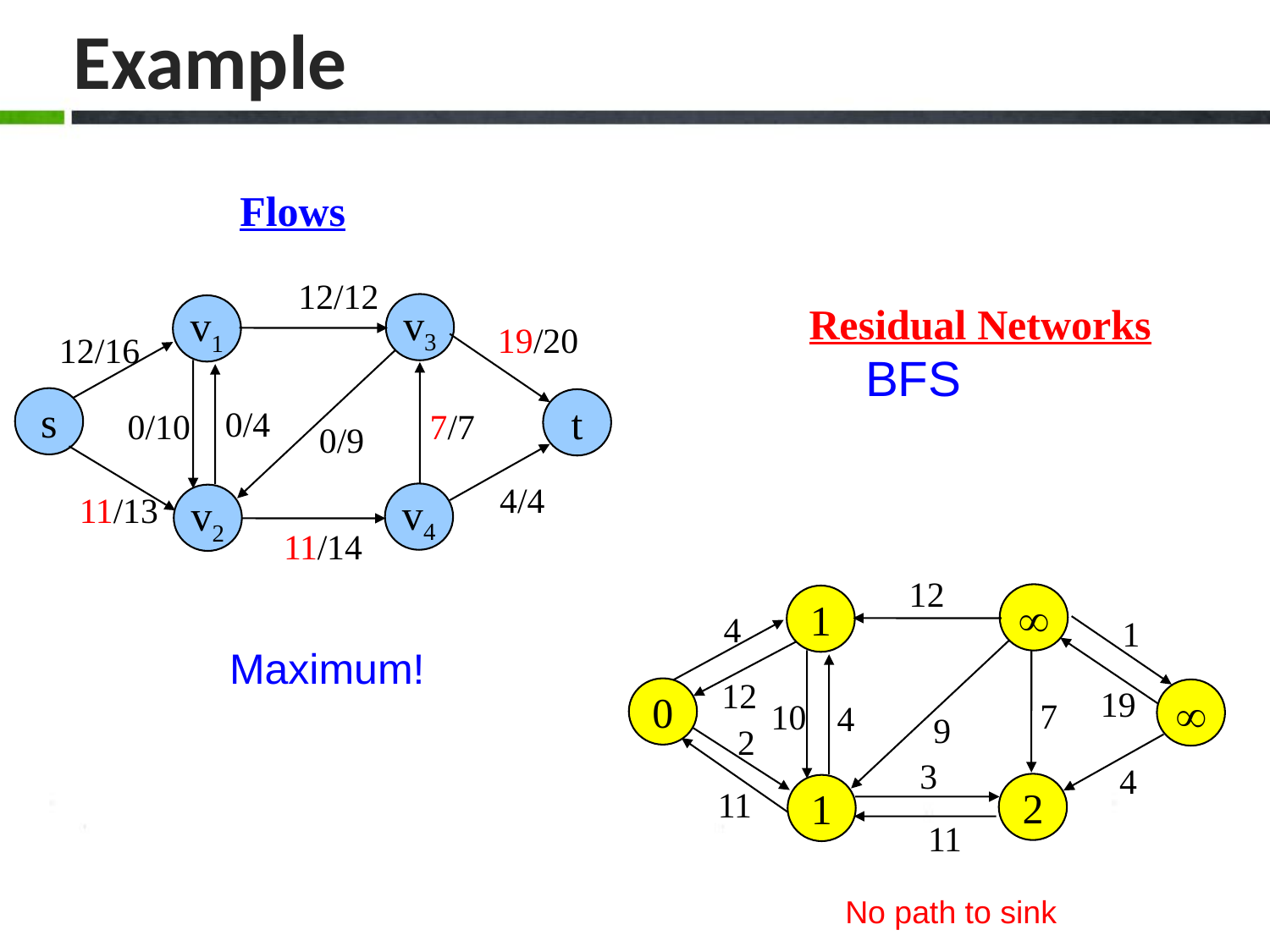

Example
Flows
12/12
Residual Networks
v3
v1
19/20
12/16

BFS

s
t
0/4
0/10
7/7
0/9

4/4
11/13
v4
v2
11/14

12
∞
1
4
1

Maximum!

12
19
0
∞
7
10
4
9
2

3
4
2
1
11

11

No path to sink